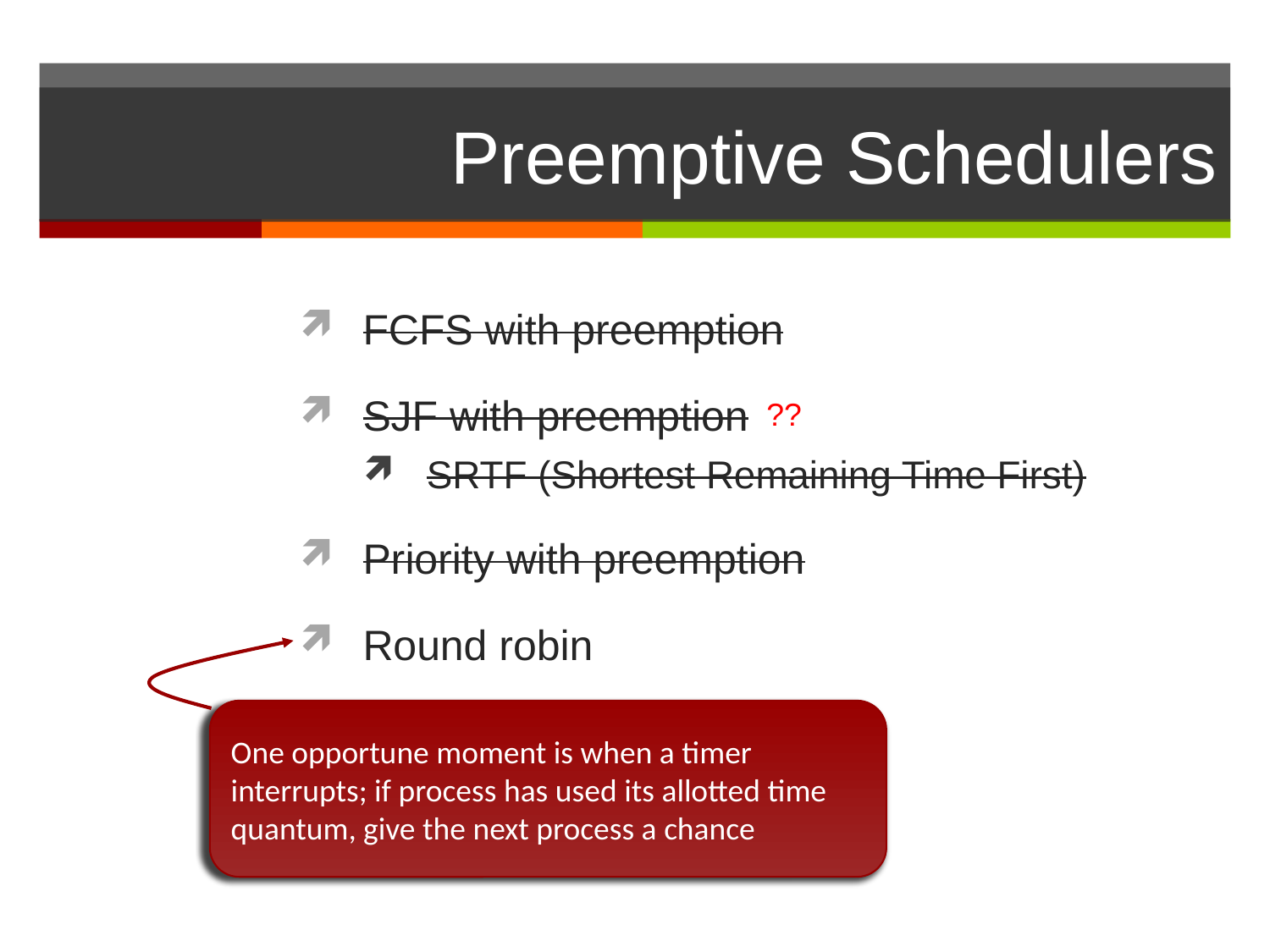

# Preemptive Schedulers
FCFS with preemption
SJF with preemption
SRTF (Shortest Remaining Time First)
Priority with preemption
Round robin
??

One opportune moment is when a timer interrupts; if process has used its allotted time quantum, give the next process a chance